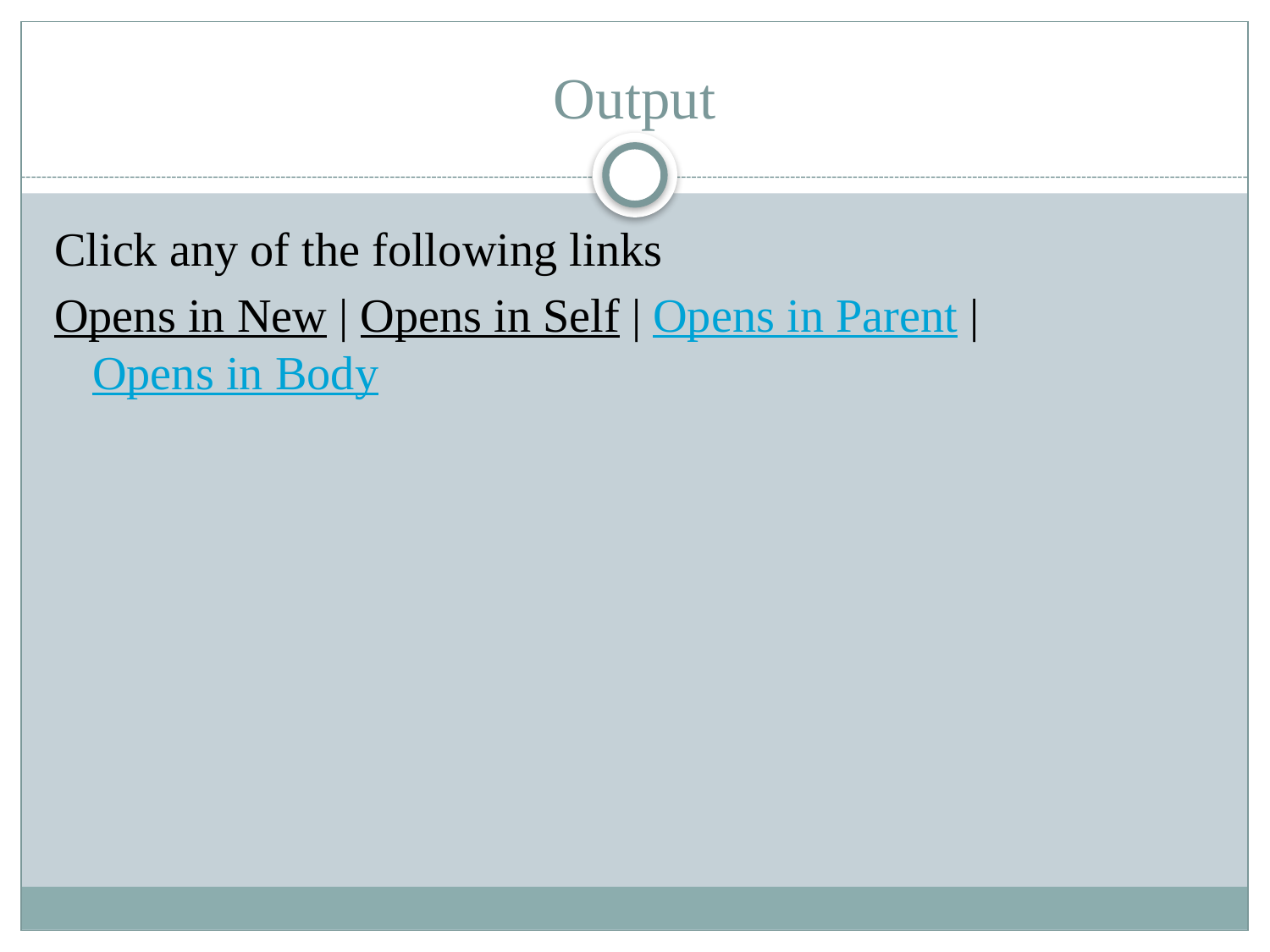

# Output
Click any of the following links
Opens in New | Opens in Self | Opens in Parent | Opens in Body